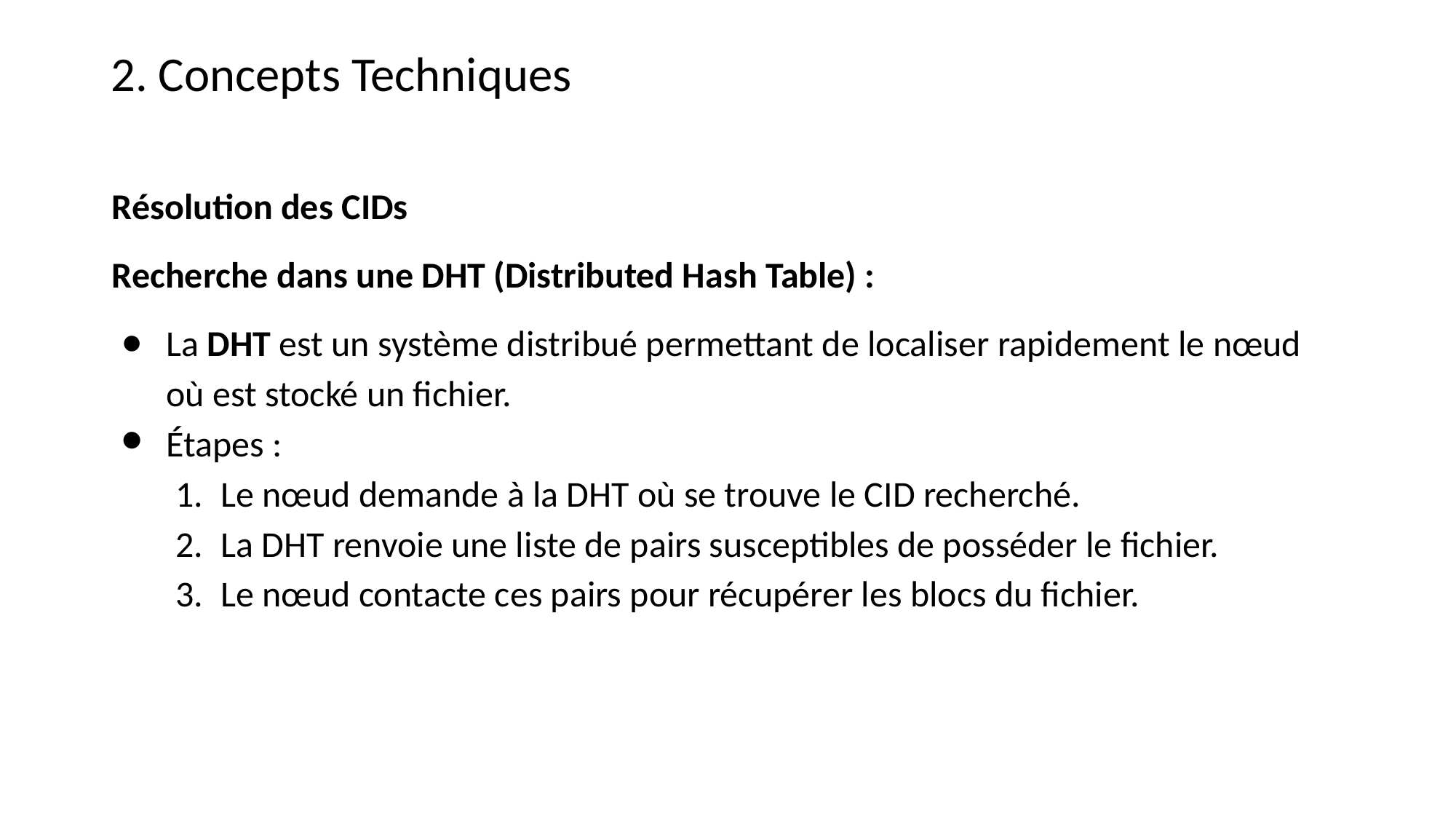

2. Concepts Techniques
Résolution des CIDs
Recherche dans une DHT (Distributed Hash Table) :
La DHT est un système distribué permettant de localiser rapidement le nœud où est stocké un fichier.
Étapes :
Le nœud demande à la DHT où se trouve le CID recherché.
La DHT renvoie une liste de pairs susceptibles de posséder le fichier.
Le nœud contacte ces pairs pour récupérer les blocs du fichier.